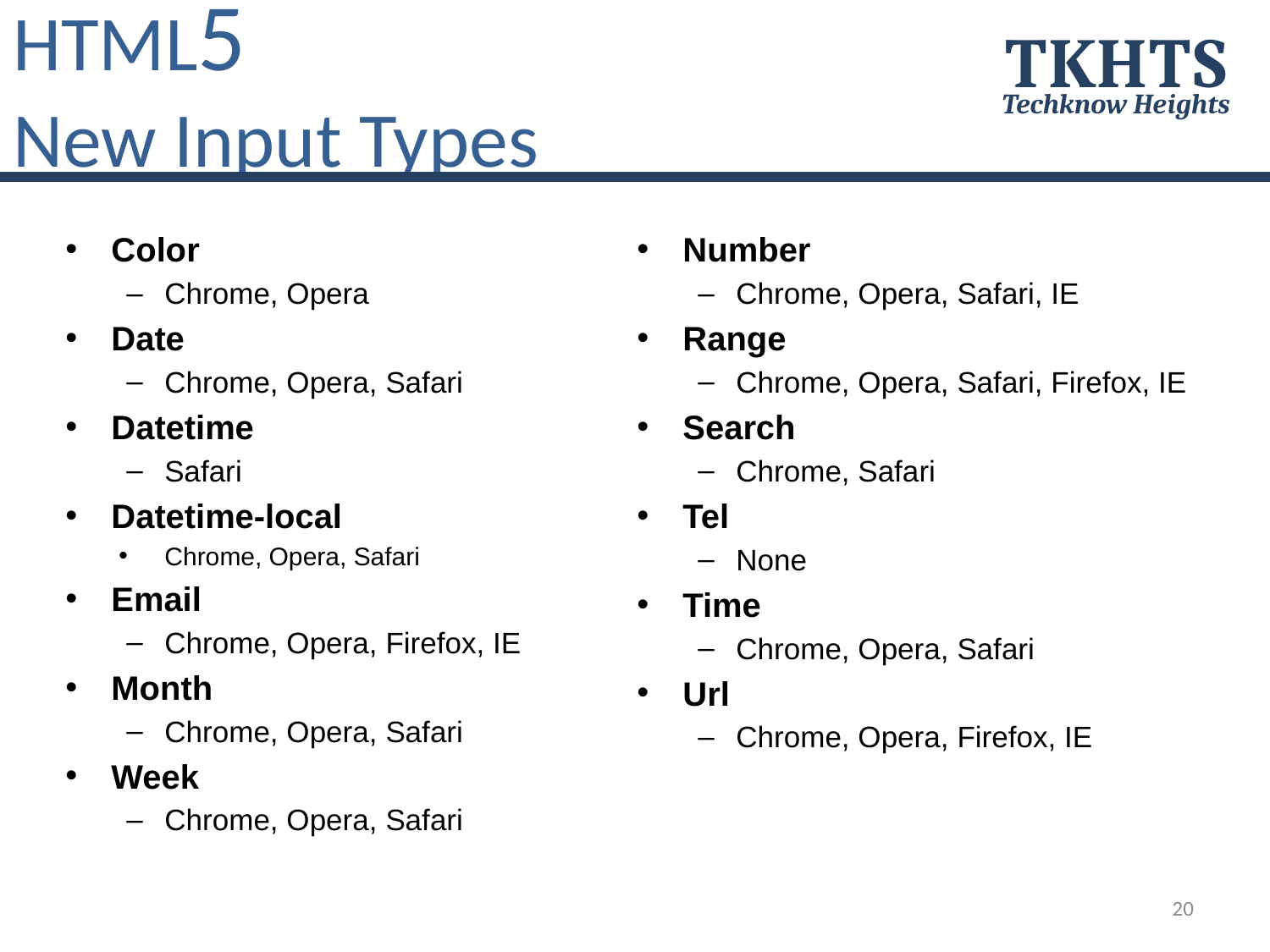

HTML5
New Input Types
TKHTS
Techknow Heights

Color
Chrome, Opera
Date
Chrome, Opera, Safari
Datetime
Safari
Datetime-local
Chrome, Opera, Safari
Email
Chrome, Opera, Firefox, IE
Month
Chrome, Opera, Safari
Week
Chrome, Opera, Safari
Number
Chrome, Opera, Safari, IE
Range
Chrome, Opera, Safari, Firefox, IE
Search
Chrome, Safari
Tel
None
Time
Chrome, Opera, Safari
Url
Chrome, Opera, Firefox, IE
20